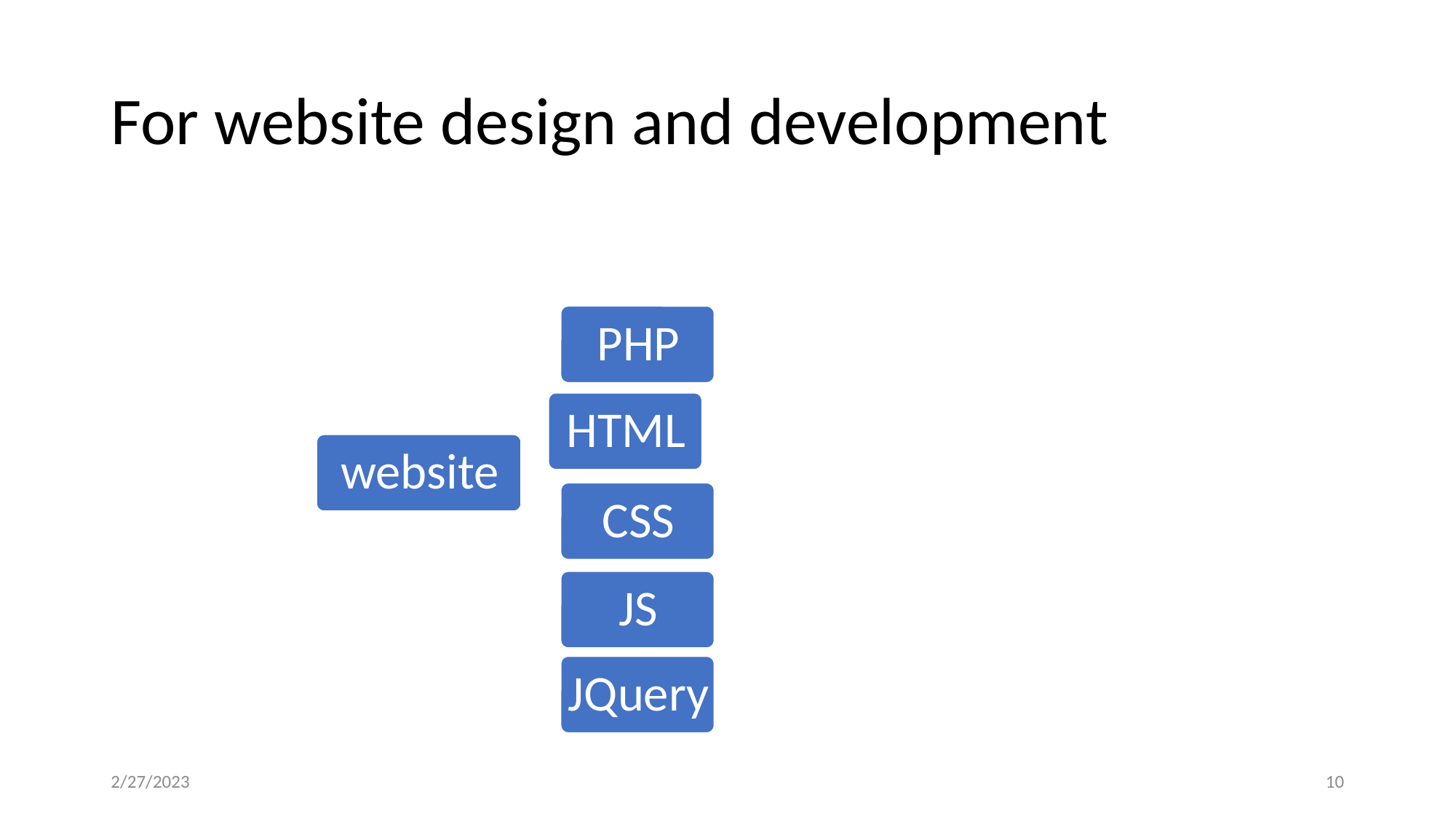

# For website design and development
website
PHP
HTML
CSS
JS
JQuery

2/27/2023
10